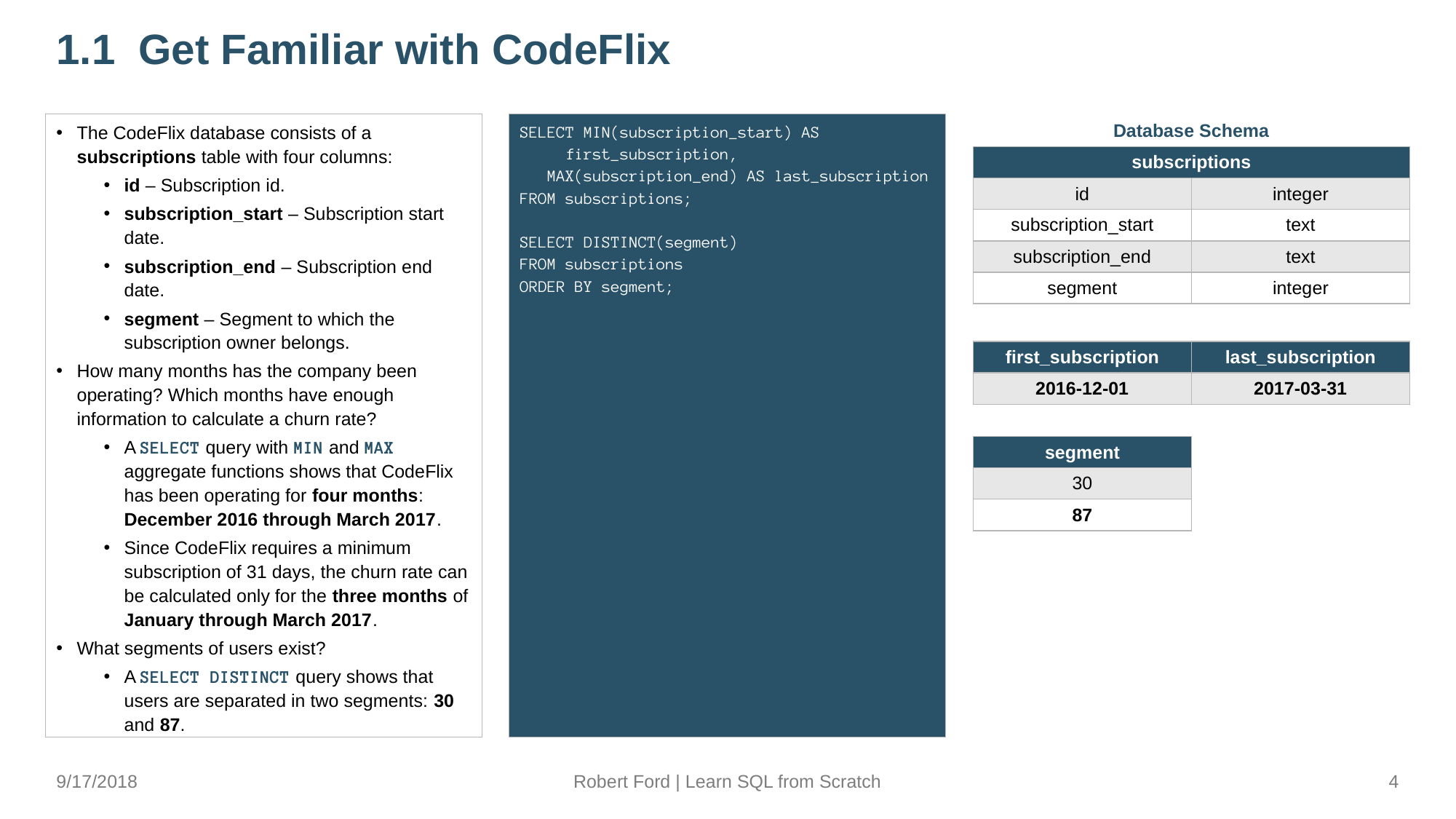

# 1.1	Get Familiar with CodeFlix
The CodeFlix database consists of a subscriptions table with four columns:
id – Subscription id.
subscription_start – Subscription start date.
subscription_end – Subscription end date.
segment – Segment to which the subscription owner belongs.
How many months has the company been operating? Which months have enough information to calculate a churn rate?
A SELECT query with MIN and MAX aggregate functions shows that CodeFlix has been operating for four months: December 2016 through March 2017.
Since CodeFlix requires a minimum subscription of 31 days, the churn rate can be calculated only for the three months of January through March 2017.
What segments of users exist?
A SELECT DISTINCT query shows that users are separated in two segments: 30 and 87.
SELECT MIN(subscription_start) AS
     first_subscription,
   MAX(subscription_end) AS last_subscription
FROM subscriptions;

SELECT DISTINCT(segment)
FROM subscriptions
ORDER BY segment;
Database Schema
| subscriptions |  |
| --- | --- |
| id | integer |
| subscription\_start | text |
| subscription\_end | text |
| segment | integer |
| first\_subscription | last\_subscription |
| --- | --- |
| 2016-12-01 | 2017-03-31 |
| segment |
| --- |
| 30 |
| 87 |
9/17/2018
Robert Ford | Learn SQL from Scratch
4